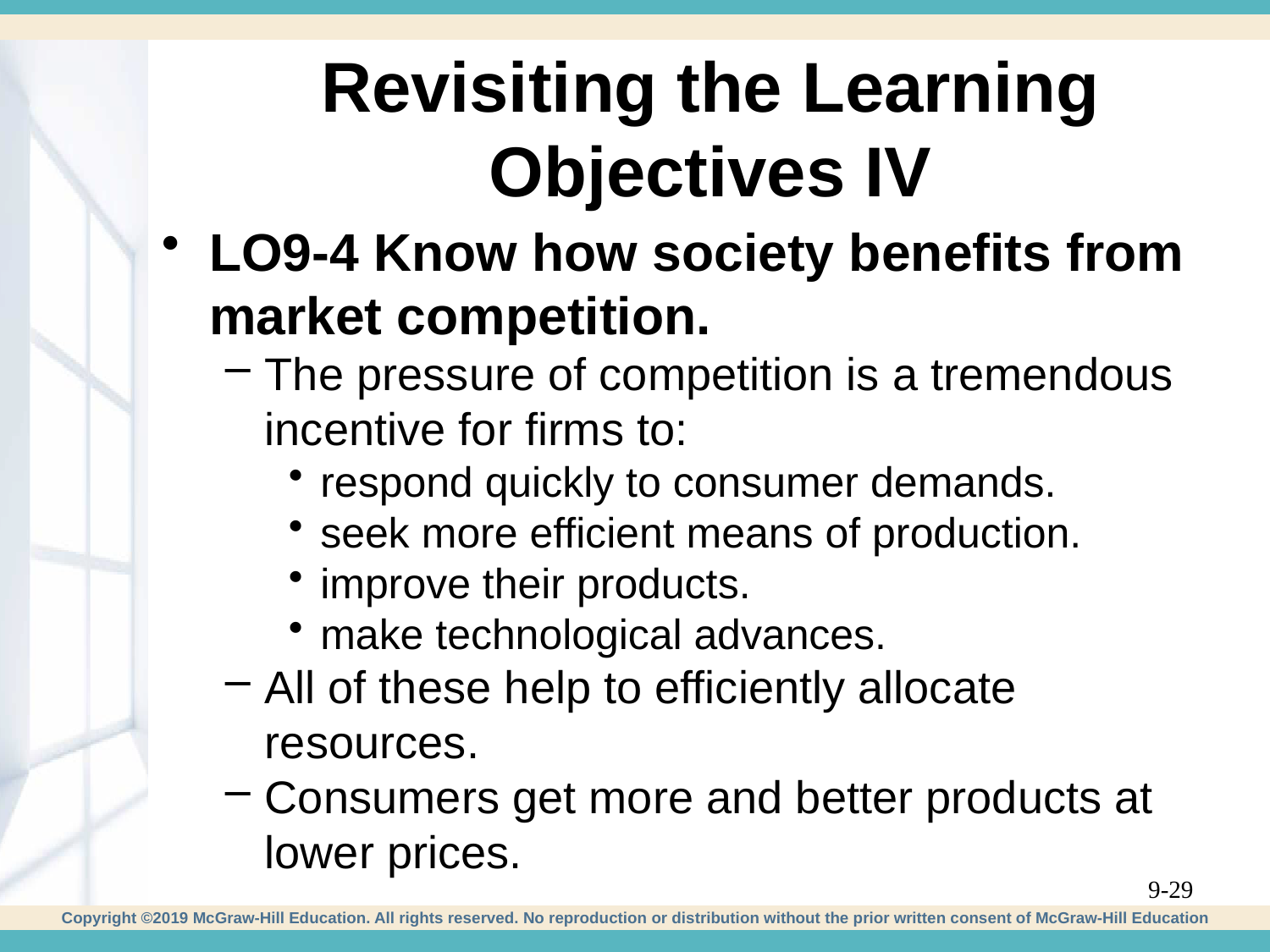

# Revisiting the Learning Objectives IV
LO9-4 Know how society benefits from market competition.
The pressure of competition is a tremendous incentive for firms to:
respond quickly to consumer demands.
seek more efficient means of production.
improve their products.
make technological advances.
All of these help to efficiently allocate resources.
Consumers get more and better products at lower prices.
9-29